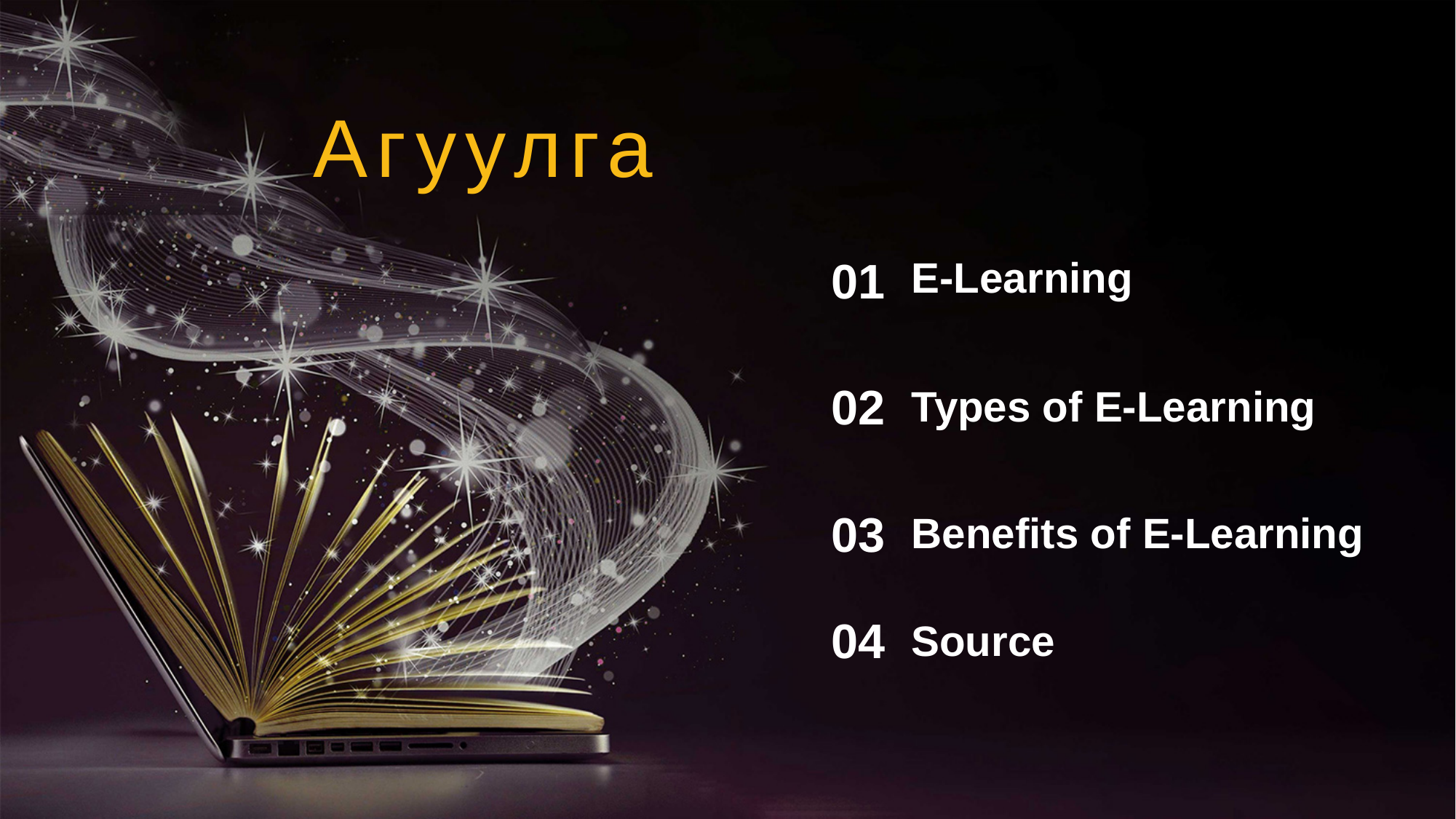

Агуулга
01
E-Learning
02
Types of E-Learning
03
Benefits of E-Learning
04
Source